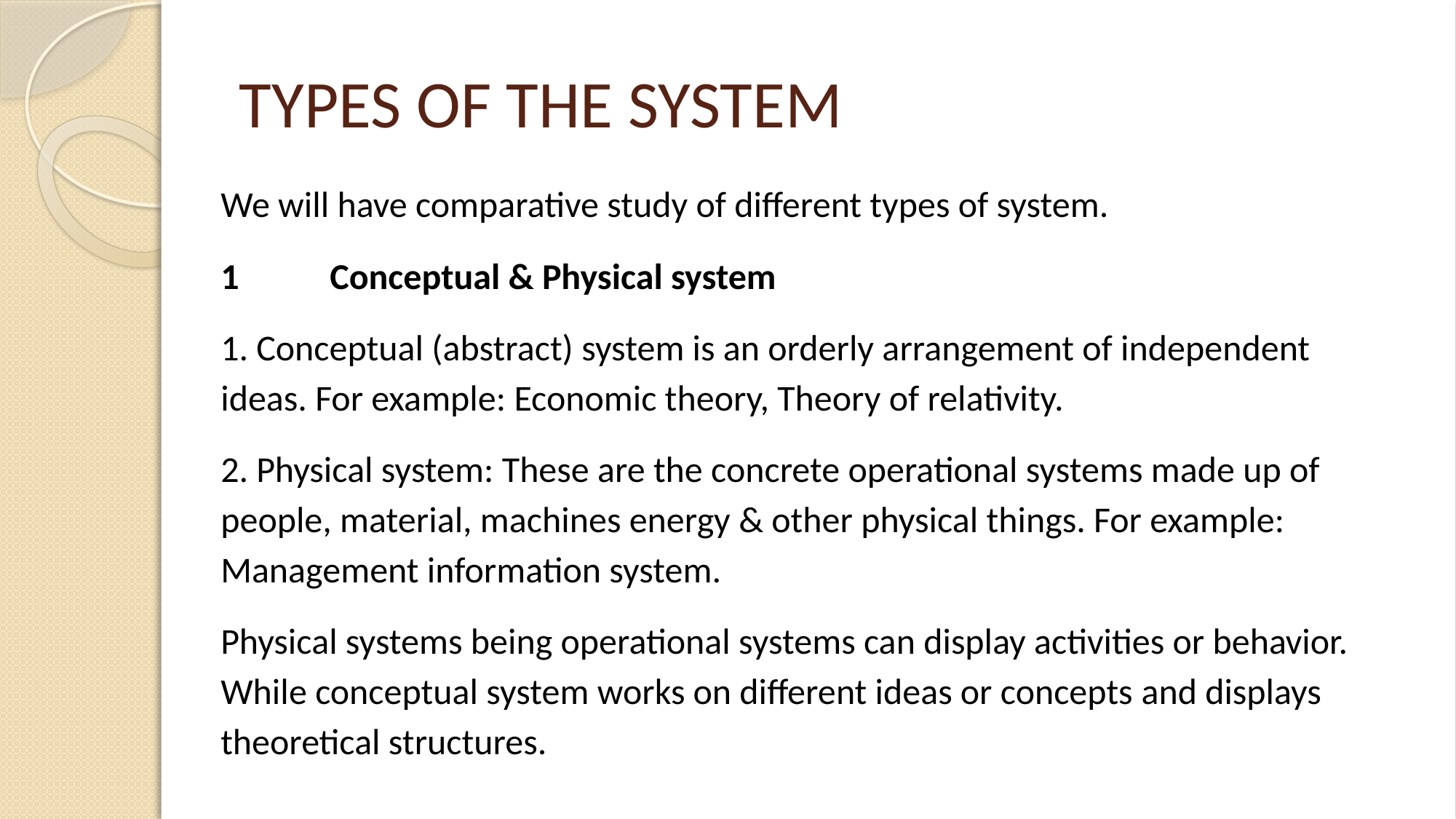

# TYPES OF THE SYSTEM
We will have comparative study of different types of system.
1	Conceptual & Physical system
1. Conceptual (abstract) system is an orderly arrangement of independent ideas. For example: Economic theory, Theory of relativity.
2. Physical system: These are the concrete operational systems made up of people, material, machines energy & other physical things. For example: Management information system.
Physical systems being operational systems can display activities or behavior. While conceptual system works on different ideas or concepts and displays theoretical structures.